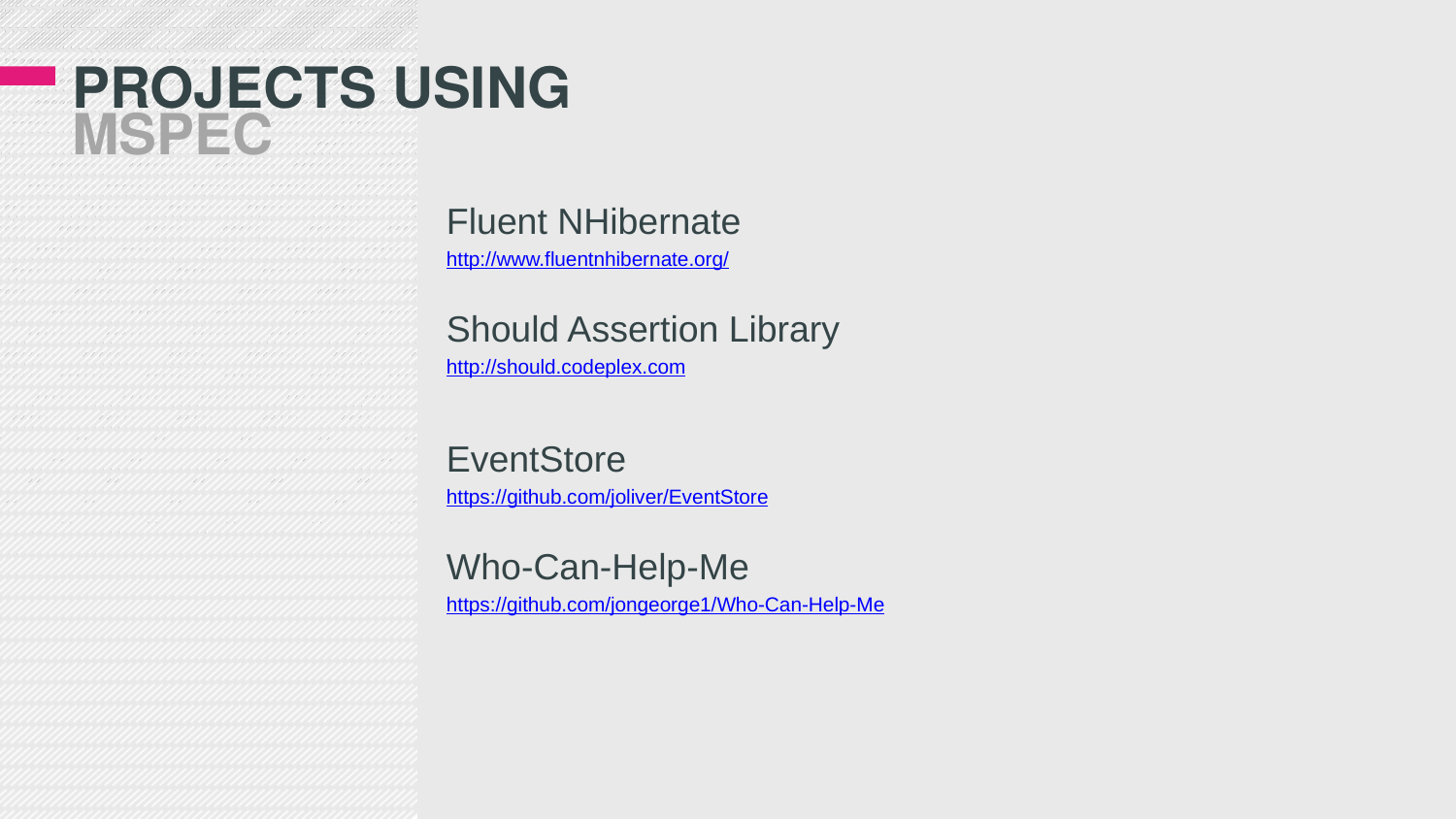

# Projects using MSpec
Fluent NHibernate
http://www.fluentnhibernate.org/

Should Assertion Library
http://should.codeplex.com

EventStore
https://github.com/joliver/EventStore

Who-Can-Help-Me
https://github.com/jongeorge1/Who-Can-Help-Me